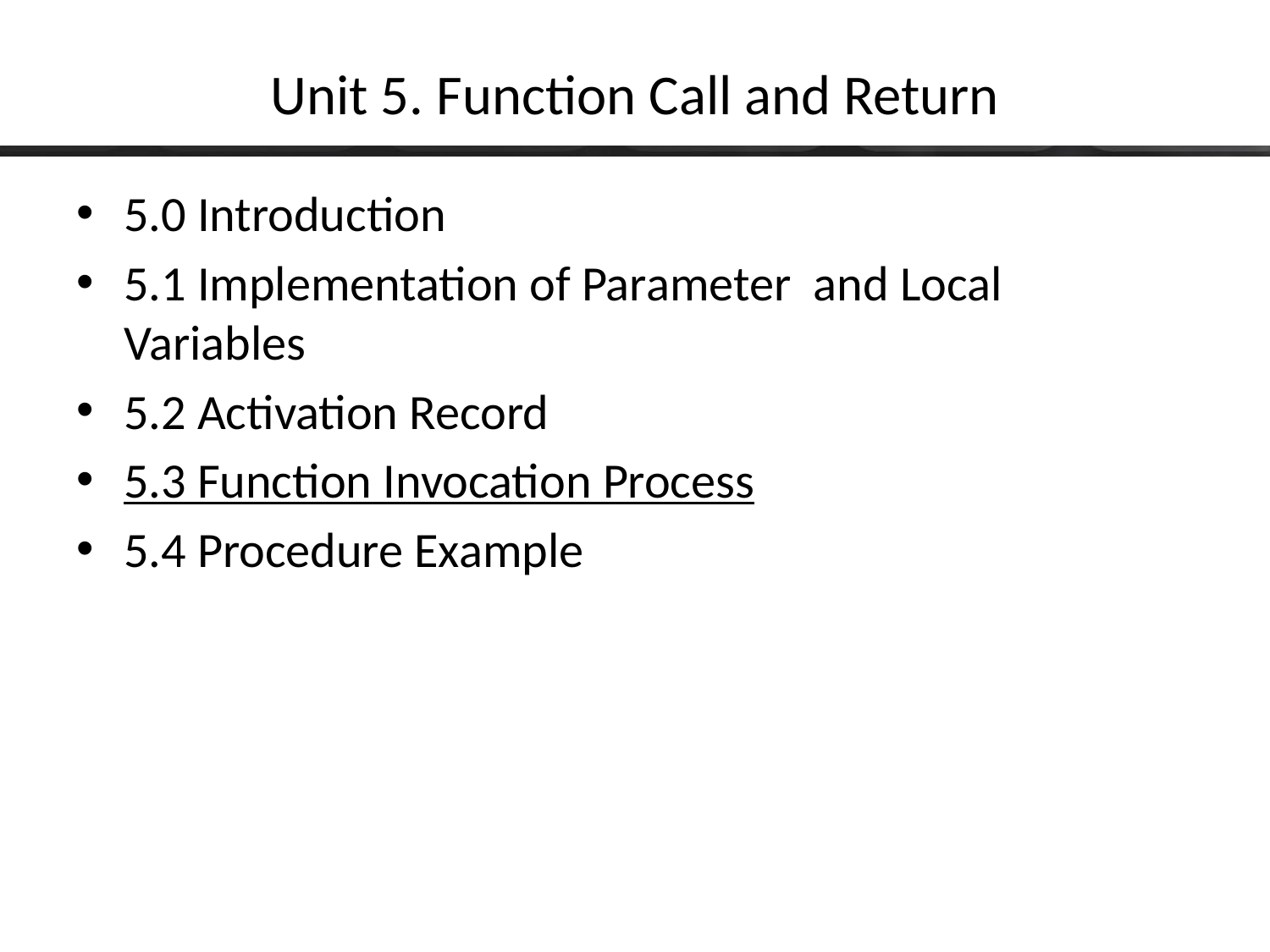

# Unit 5. Function Call and Return
5.0 Introduction
5.1 Implementation of Parameter  and Local Variables
5.2 Activation Record
5.3 Function Invocation Process
5.4 Procedure Example
43